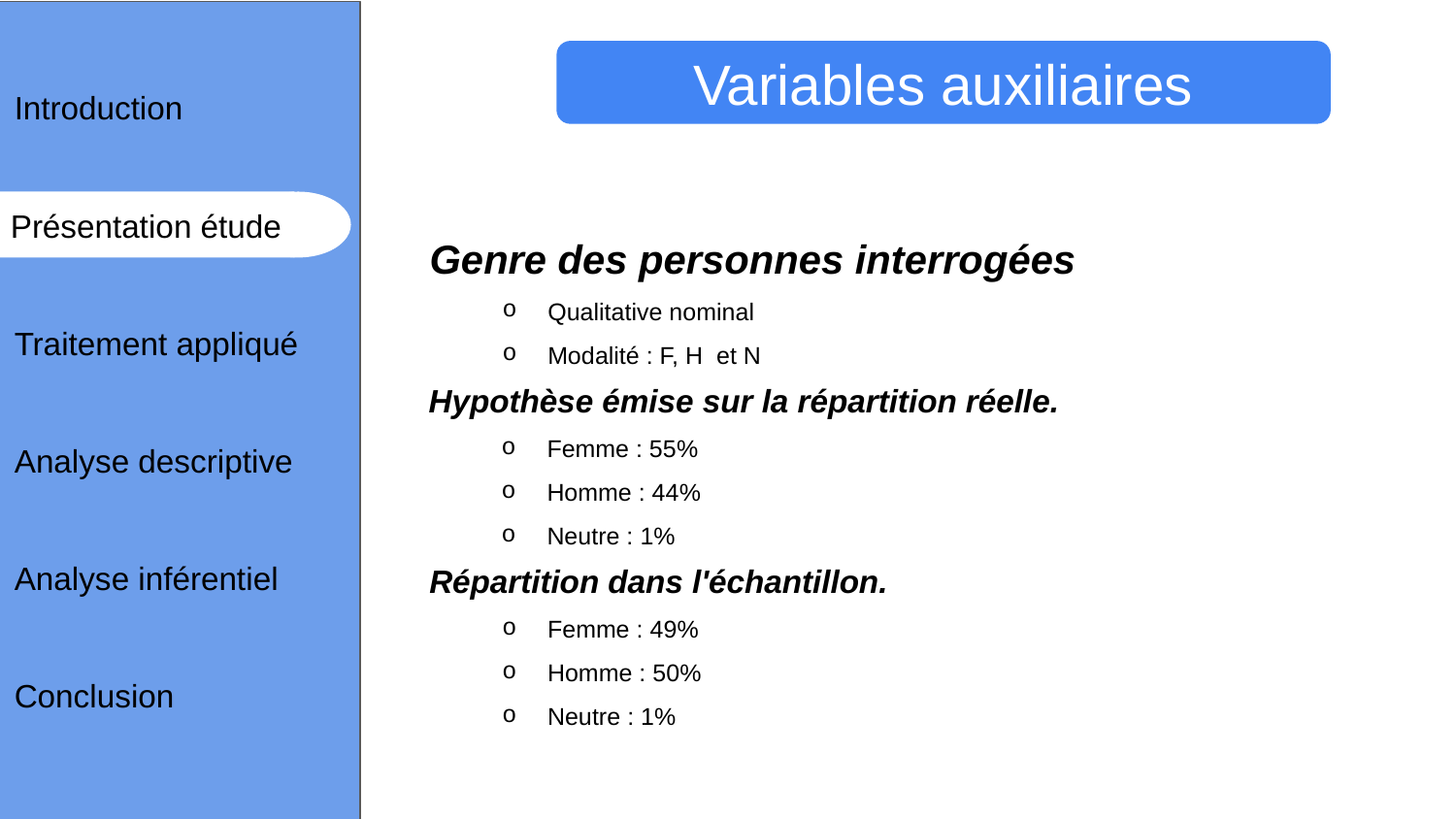

Variables auxiliaires
Introduction
Présentation étude
Traitement appliqué
Analyse descriptive
Analyse inférentiel
Conclusion

Genre des personnes interrogées
Qualitative nominal
Modalité : F, H  et N
Hypothèse émise sur la répartition réelle.
Femme : 55%
Homme : 44%
Neutre : 1%
Répartition dans l'échantillon.
Femme : 49%
Homme : 50%
Neutre : 1%